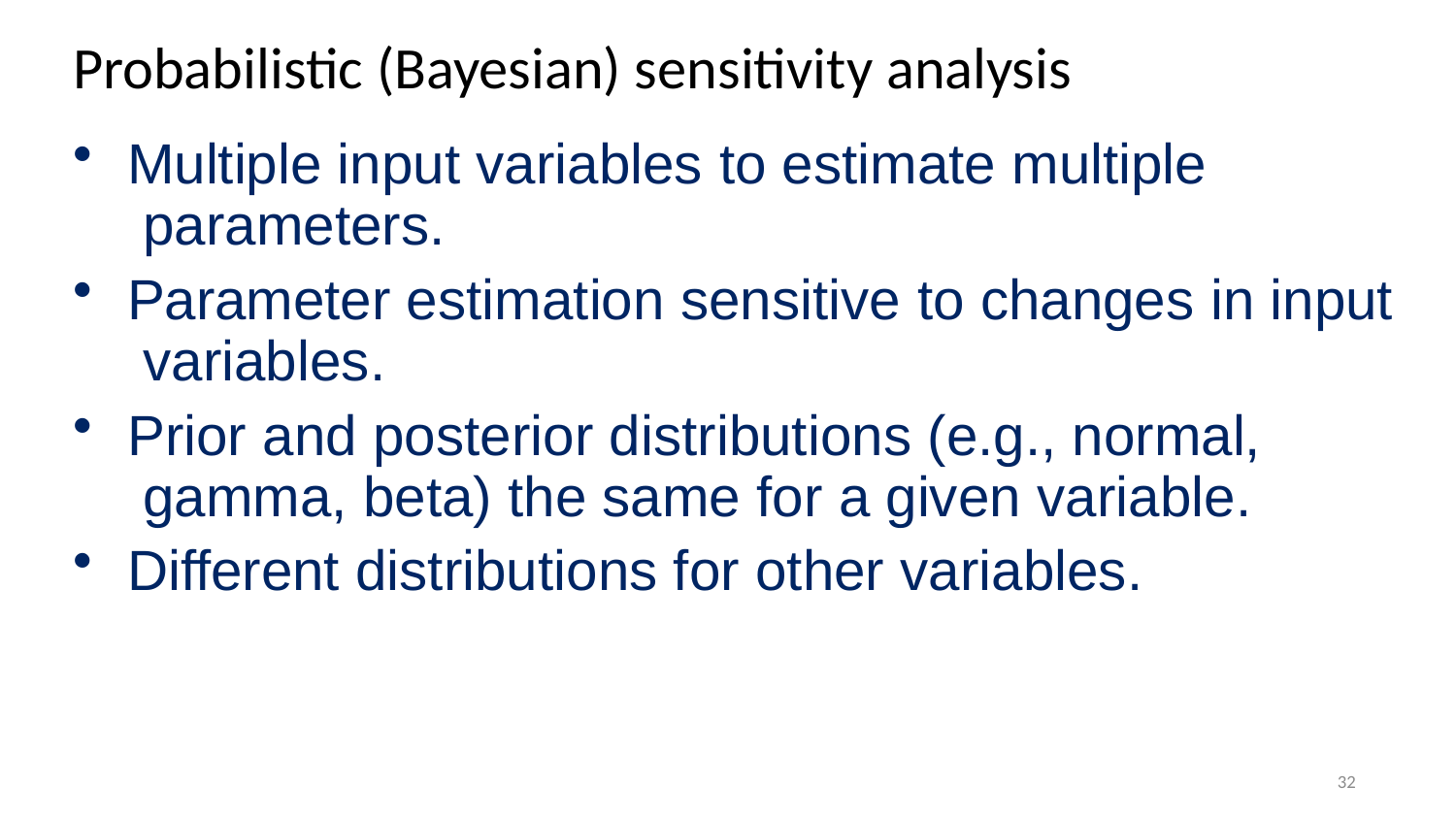

# Probabilistic (Bayesian) sensitivity analysis
Multiple input variables to estimate multiple  parameters.
Parameter estimation sensitive to changes in input  variables.
Prior and posterior distributions (e.g., normal,  gamma, beta) the same for a given variable.
Different distributions for other variables.
32